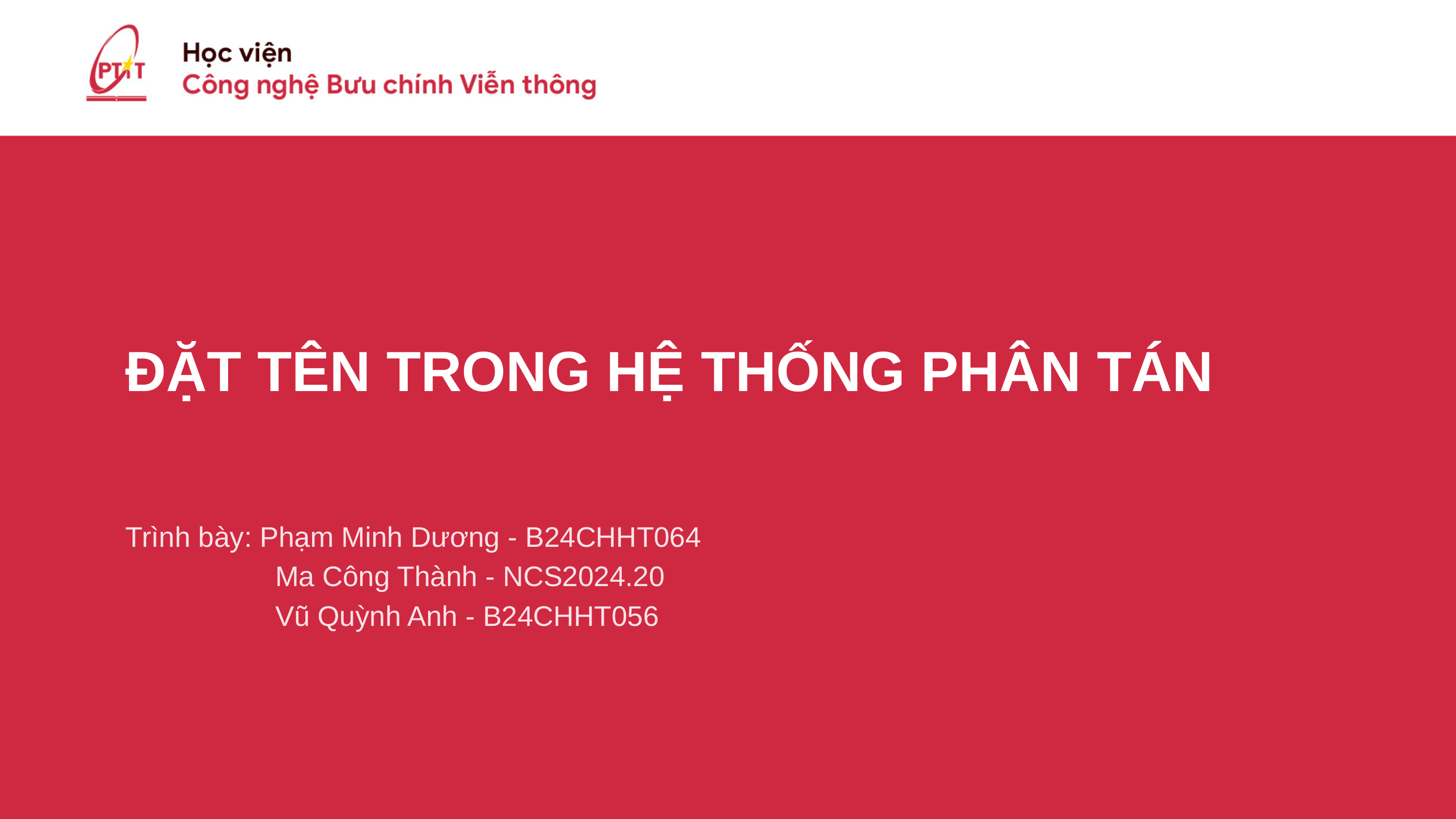

ĐẶT TÊN TRONG HỆ THỐNG PHÂN TÁN
Trình bày: Phạm Minh Dương - B24CHHT064
                   Ma Công Thành - NCS2024.20
                   Vũ Quỳnh Anh - B24CHHT056
Trang ‹#›